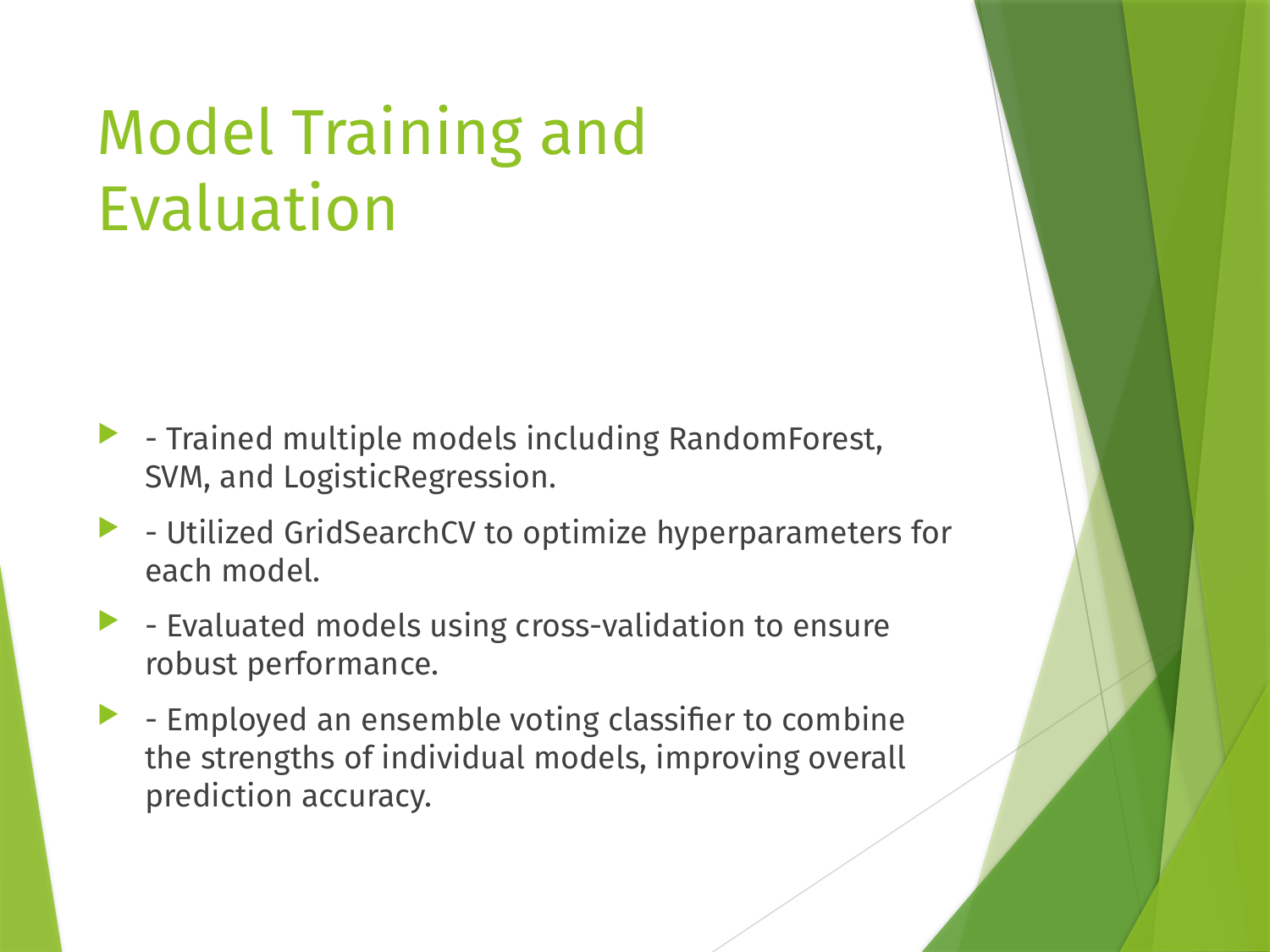

# Model Training and Evaluation

- Trained multiple models including RandomForest, SVM, and LogisticRegression.
- Utilized GridSearchCV to optimize hyperparameters for each model.
- Evaluated models using cross-validation to ensure robust performance.
- Employed an ensemble voting classifier to combine the strengths of individual models, improving overall prediction accuracy.